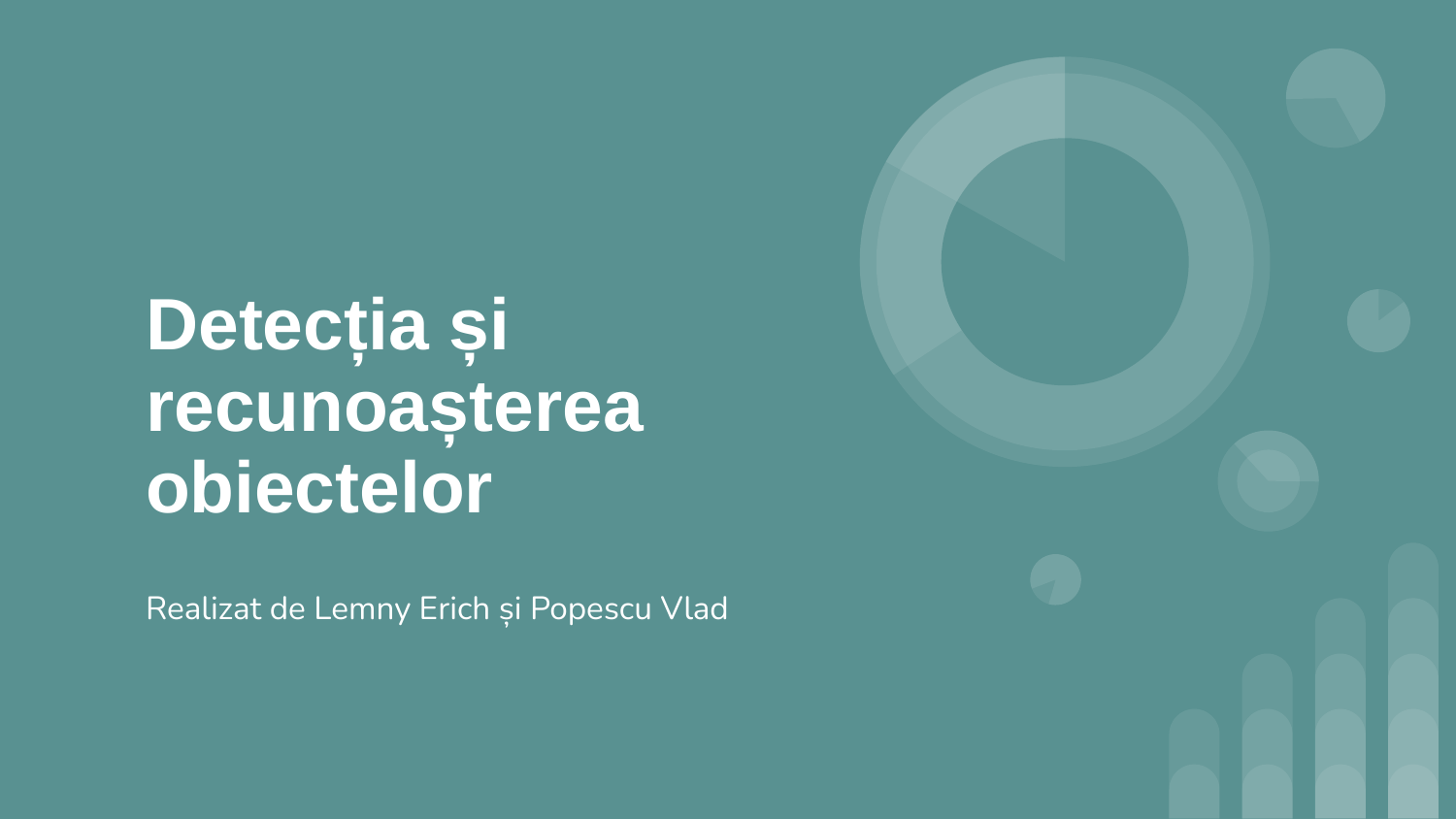

# Detecția și recunoașterea obiectelor
Realizat de Lemny Erich și Popescu Vlad